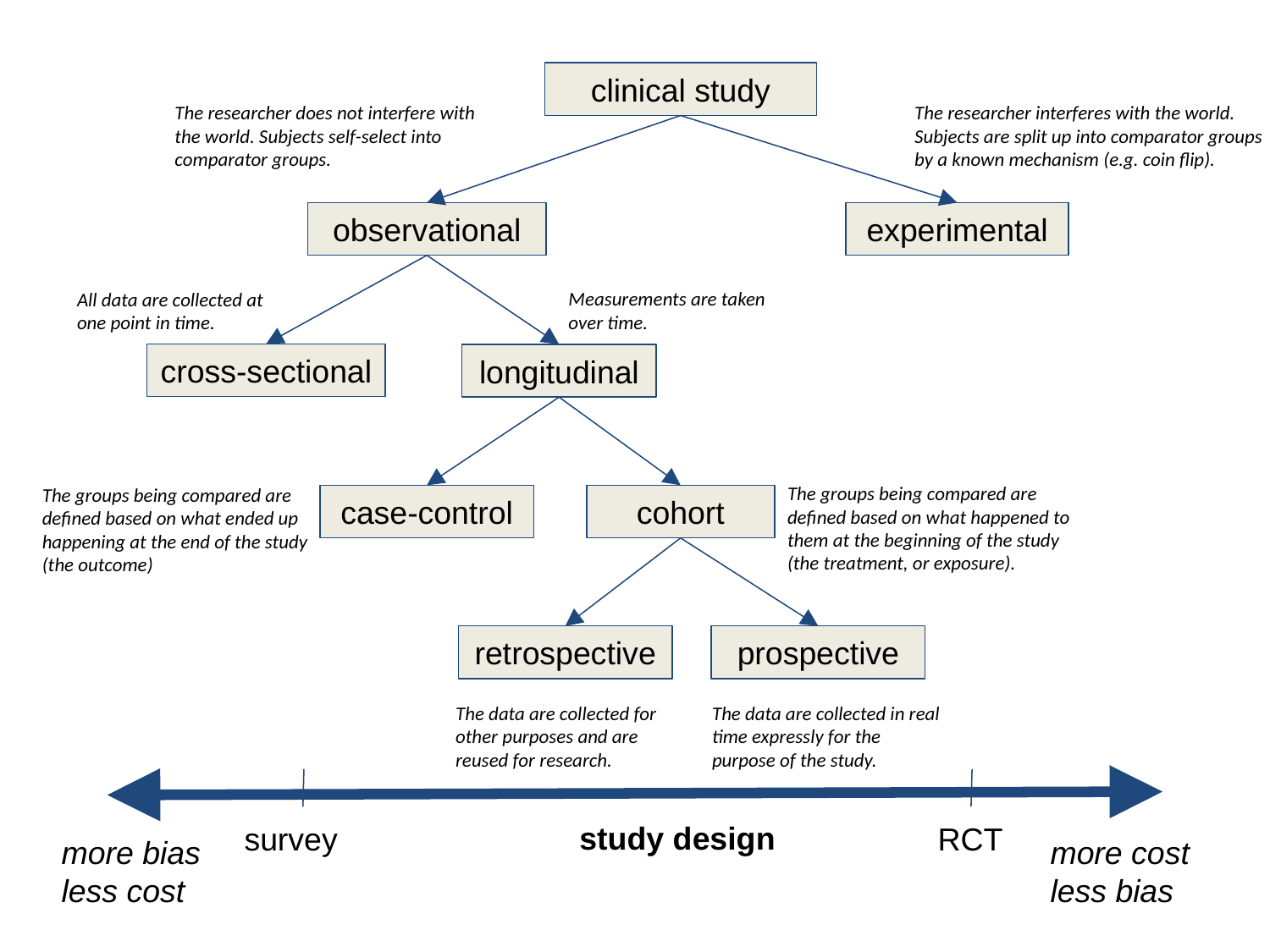

clinical study
The researcher does not interfere with the world. Subjects self-select into comparator groups.
The researcher interferes with the world. Subjects are split up into comparator groups by a known mechanism (e.g. coin flip).
observational
experimental
Measurements are taken over time.
All data are collected at one point in time.
cross-sectional
longitudinal
The groups being compared are defined based on what happened to them at the beginning of the study (the treatment, or exposure).
The groups being compared are defined based on what ended up happening at the end of the study (the outcome)
case-control
cohort
retrospective
prospective
The data are collected in real time expressly for the purpose of the study.
The data are collected for other purposes and are reused for research.
study design
survey
RCT
more cost less bias
more bias
less cost